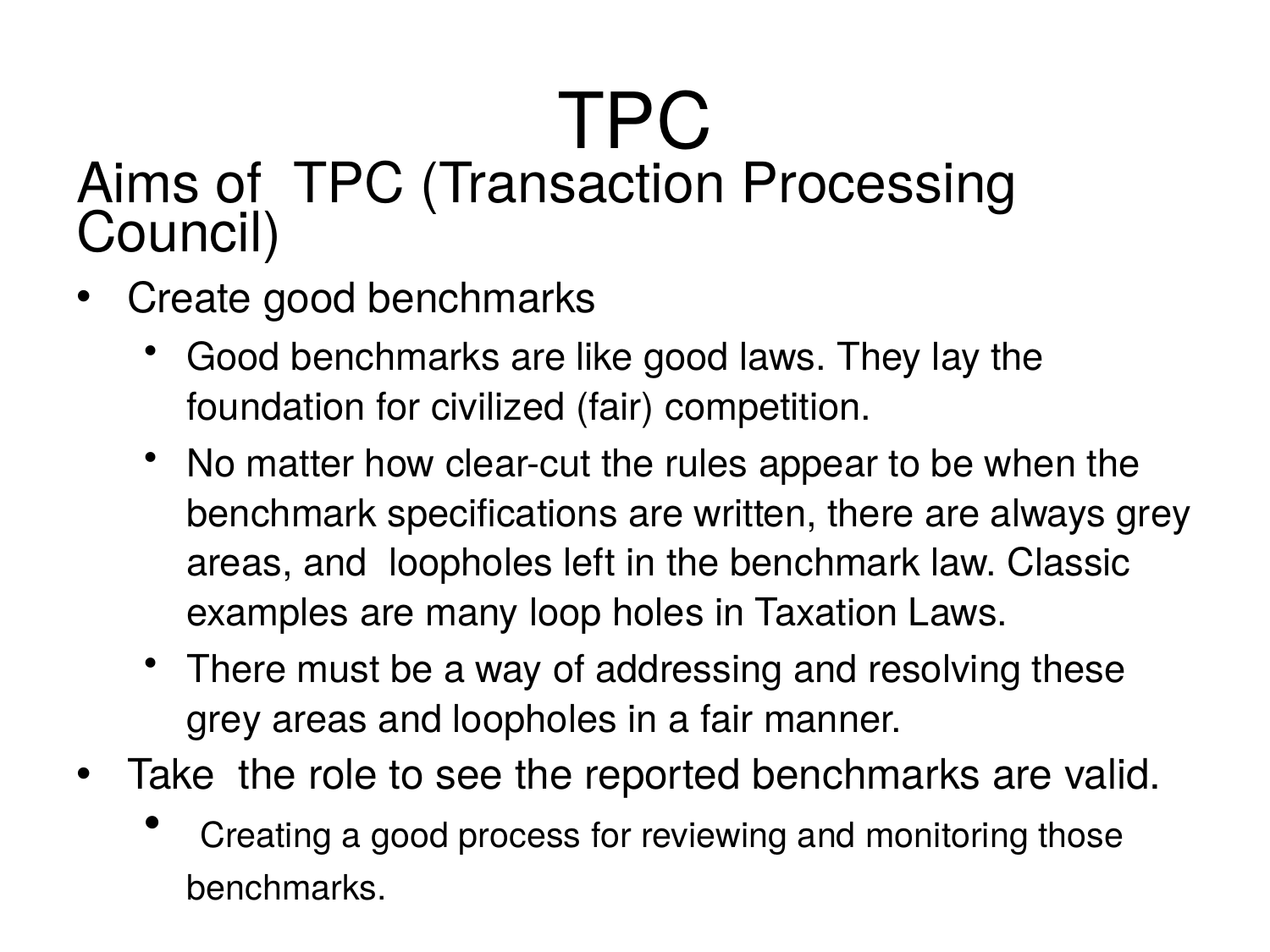

# TPC
Aims of  TPC (Transaction Processing Council)
Create good benchmarks
Good benchmarks are like good laws. They lay the foundation for civilized (fair) competition.
No matter how clear-cut the rules appear to be when the benchmark specifications are written, there are always grey areas, and  loopholes left in the benchmark law. Classic examples are many loop holes in Taxation Laws.
There must be a way of addressing and resolving these grey areas and loopholes in a fair manner.
Take  the role to see the reported benchmarks are valid.
 Creating a good process for reviewing and monitoring those benchmarks.